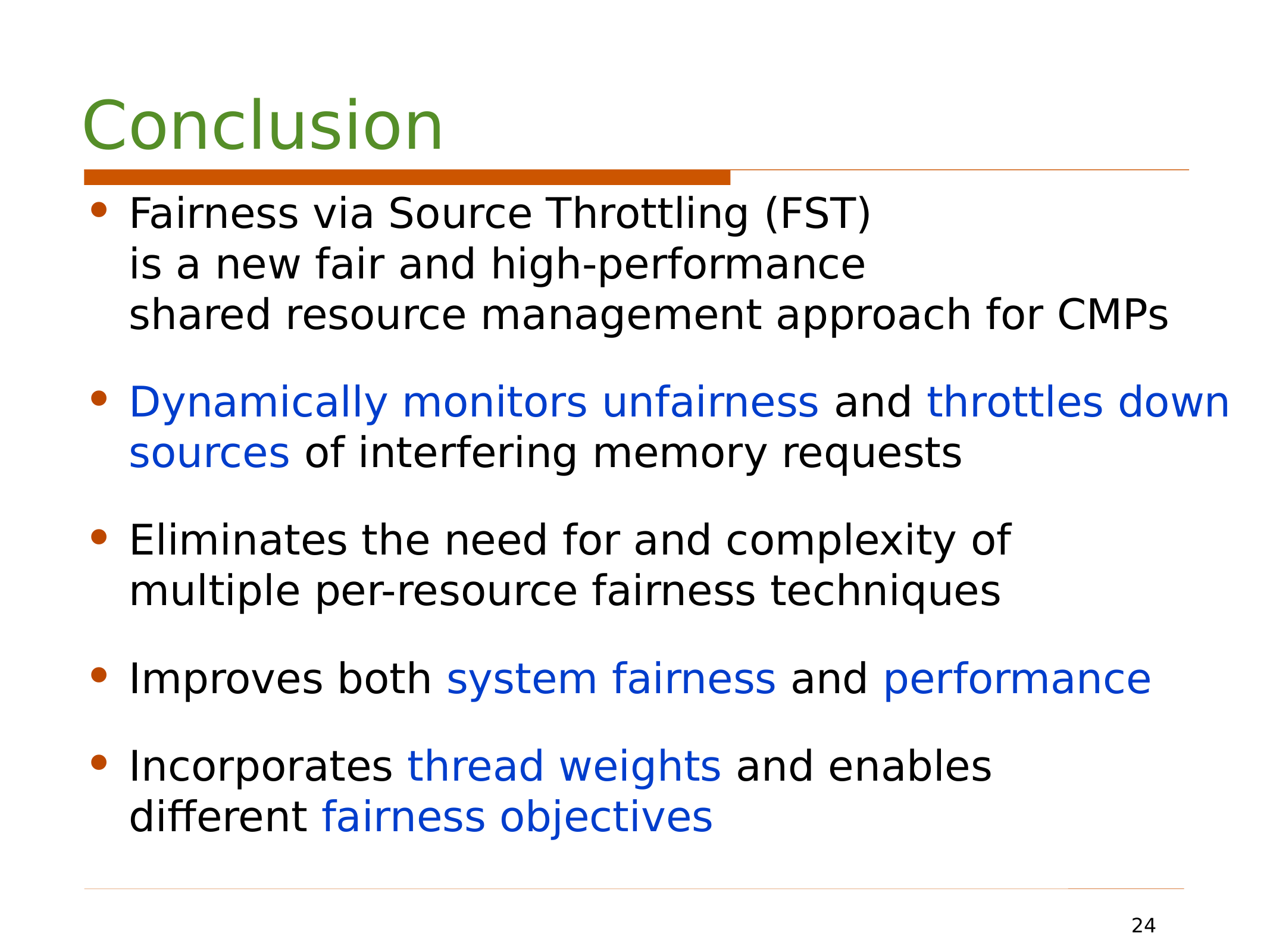

Conclusion

Fairness via Source Throttling (FST)
is a new fair and high-performance
shared resource management approach for CMPs
Dynamically monitors unfairness and throttles down sources of interfering memory requests
Eliminates the need for and complexity of
multiple per-resource fairness techniques
Improves both system fairness and performance
Incorporates thread weights and enables
different fairness objectives

24
24